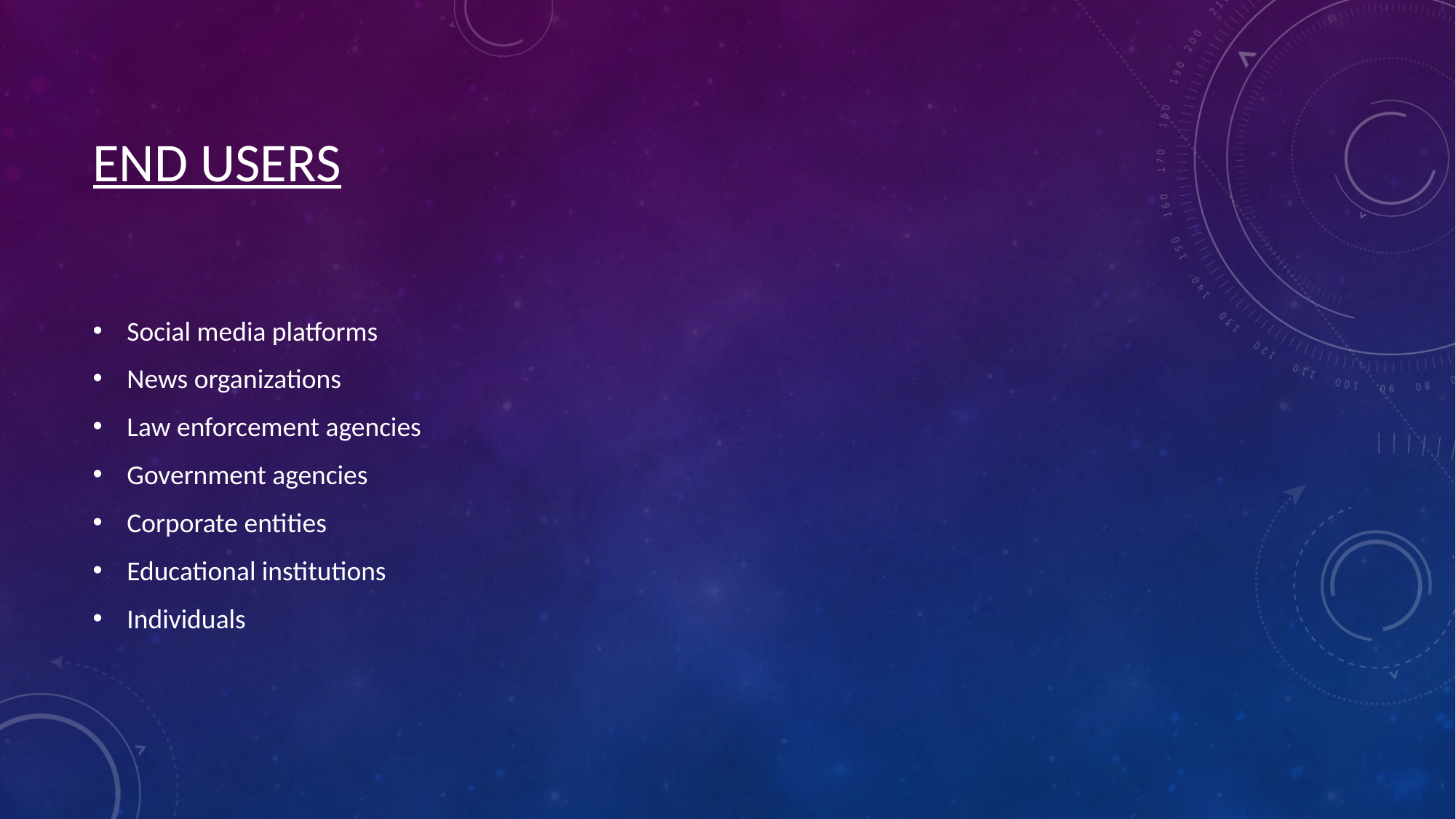

# End users
Social media platforms
News organizations
Law enforcement agencies
Government agencies
Corporate entities
Educational institutions
Individuals